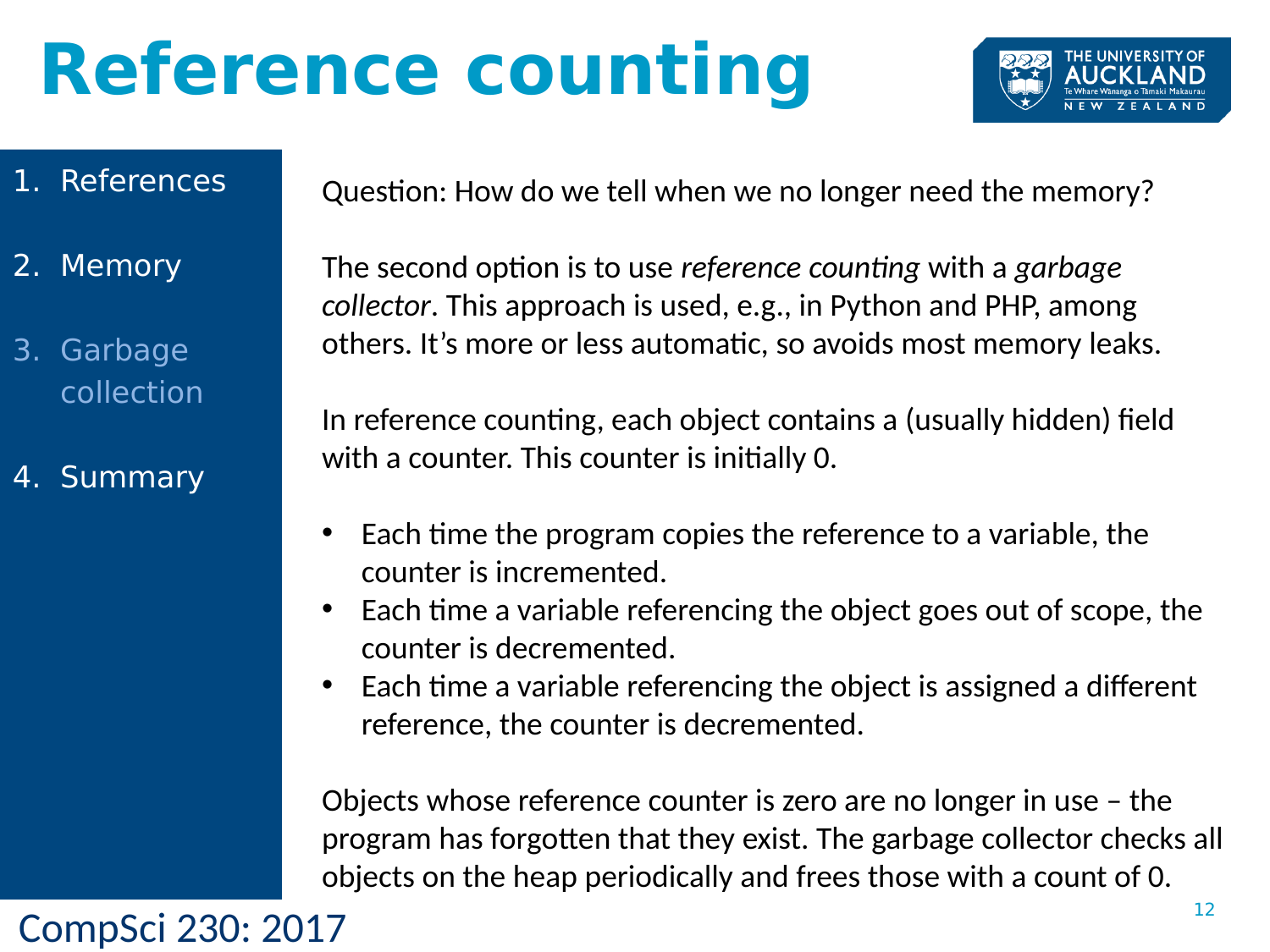

Reference counting
References
Memory

Garbage collection
Summary
Question: How do we tell when we no longer need the memory?

The second option is to use reference counting with a garbage collector. This approach is used, e.g., in Python and PHP, among others. It’s more or less automatic, so avoids most memory leaks.

In reference counting, each object contains a (usually hidden) field with a counter. This counter is initially 0.

Each time the program copies the reference to a variable, the counter is incremented.
Each time a variable referencing the object goes out of scope, the counter is decremented.
Each time a variable referencing the object is assigned a different reference, the counter is decremented.

Objects whose reference counter is zero are no longer in use – the program has forgotten that they exist. The garbage collector checks all objects on the heap periodically and frees those with a count of 0.
12